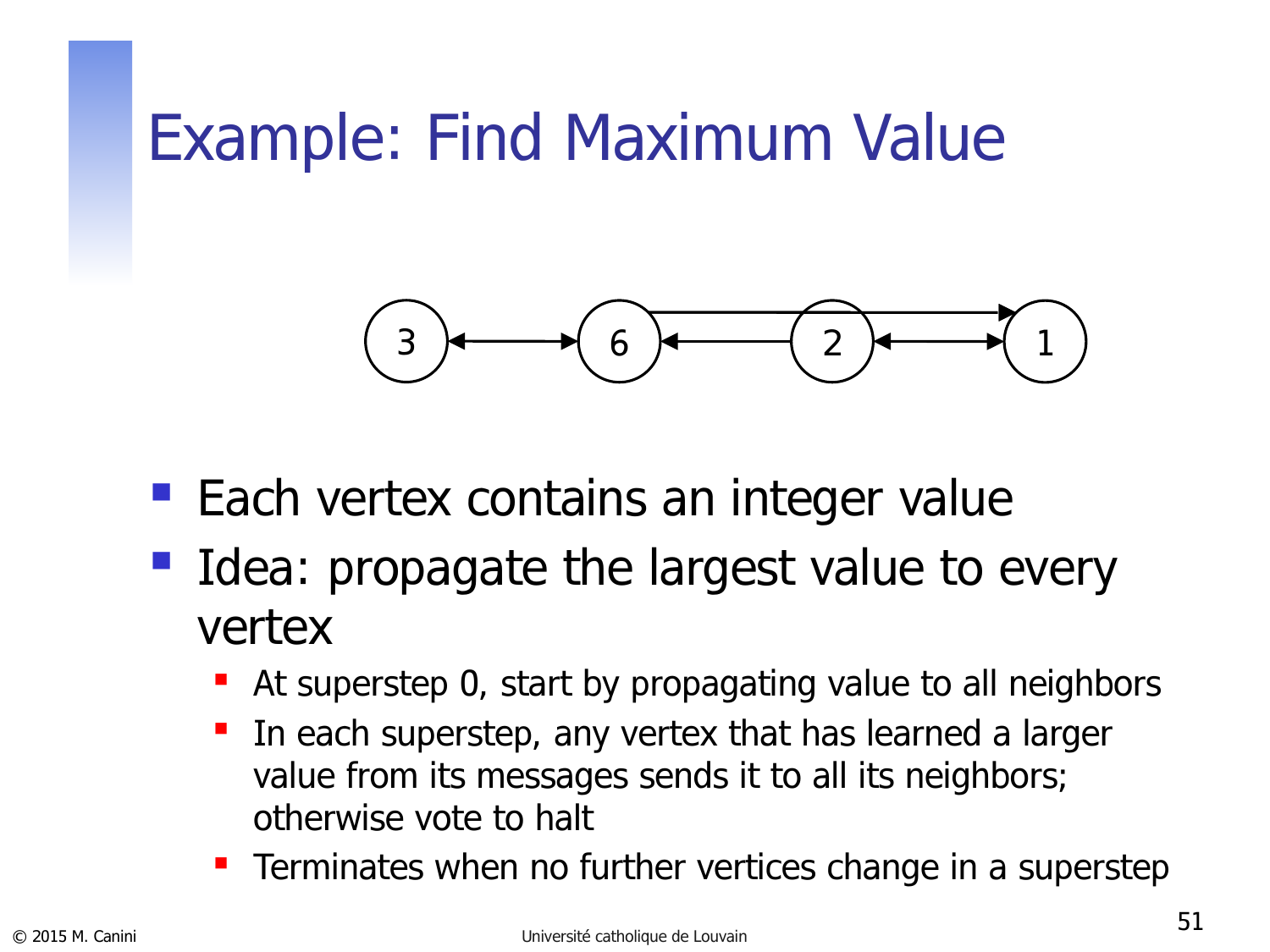

# Example: Find Maximum Value
3
6
2
1
Each vertex contains an integer value
Idea: propagate the largest value to every vertex
At superstep 0, start by propagating value to all neighbors
In each superstep, any vertex that has learned a larger value from its messages sends it to all its neighbors; otherwise vote to halt
Terminates when no further vertices change in a superstep
51
Université catholique de Louvain